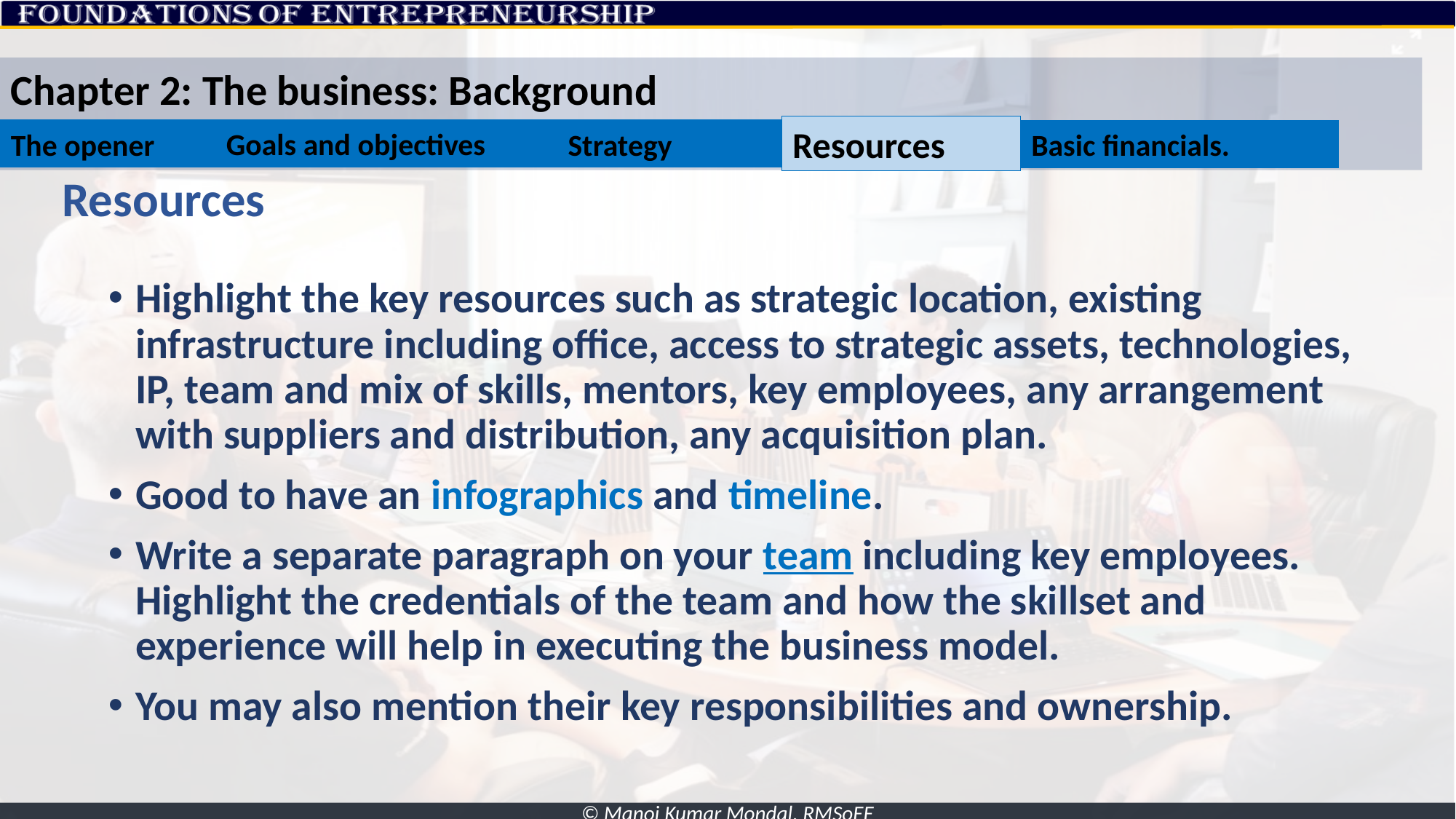

Chapter 2: The business: Background

Resources
Goals and objectives
The opener
Strategy
Basic financials.
# Resources
Highlight the key resources such as strategic location, existing infrastructure including office, access to strategic assets, technologies, IP, team and mix of skills, mentors, key employees, any arrangement with suppliers and distribution, any acquisition plan.
Good to have an infographics and timeline.
Write a separate paragraph on your team including key employees. Highlight the credentials of the team and how the skillset and experience will help in executing the business model.
You may also mention their key responsibilities and ownership.